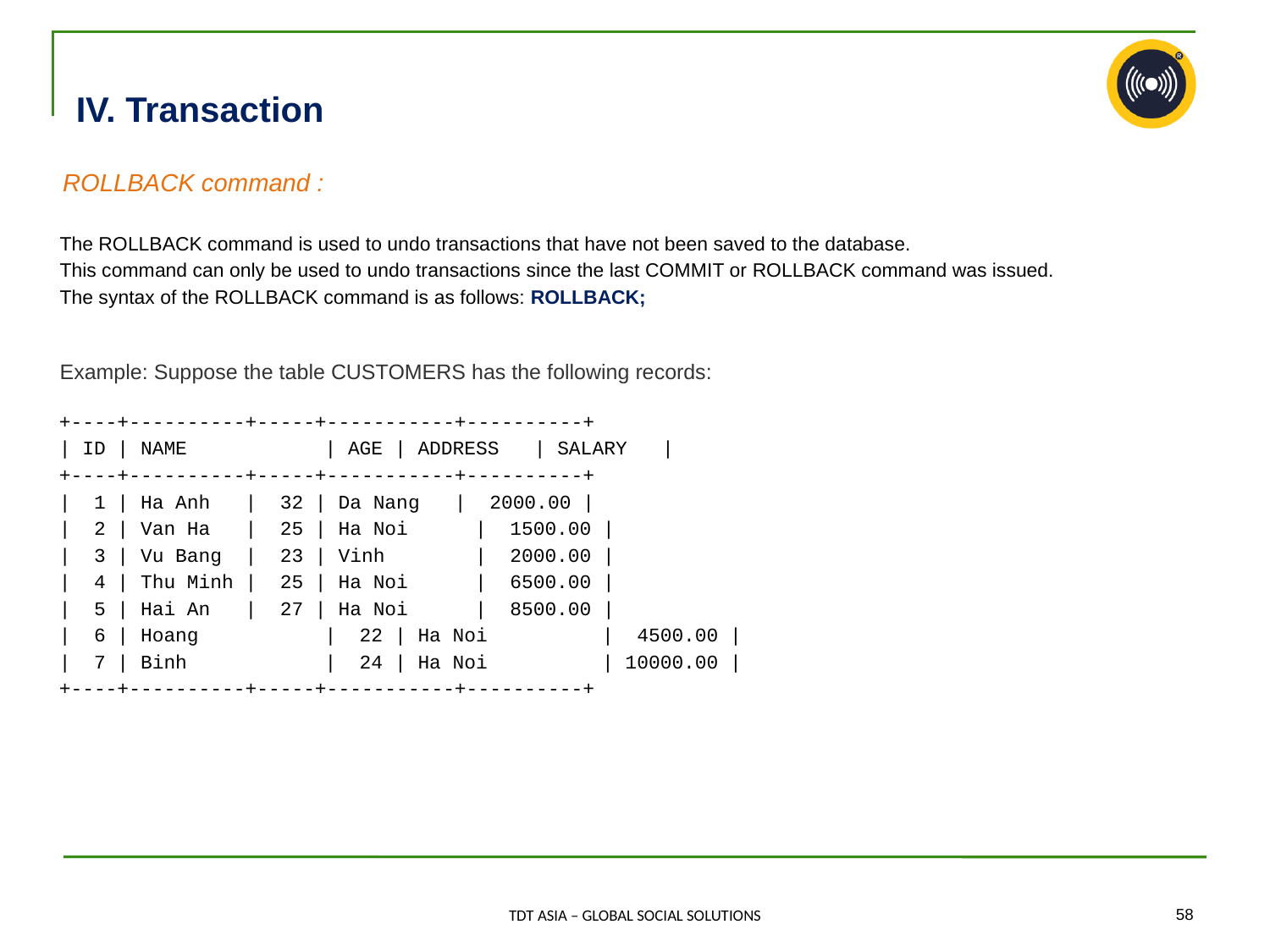

# IV. Transaction
ROLLBACK command :
The ROLLBACK command is used to undo transactions that have not been saved to the database.
This command can only be used to undo transactions since the last COMMIT or ROLLBACK command was issued.
The syntax of the ROLLBACK command is as follows: ROLLBACK;
Example: Suppose the table CUSTOMERS has the following records:
+----+----------+-----+-----------+----------+
| ID | NAME 	 | AGE | ADDRESS   | SALARY   |
+----+----------+-----+-----------+----------+
|  1 | Ha Anh   |  32 | Da Nang   |  2000.00 |
|  2 | Van Ha   |  25 | Ha Noi	   |  1500.00 |
|  3 | Vu Bang  |  23 | Vinh  	   |  2000.00 |
|  4 | Thu Minh |  25 | Ha Noi	   |  6500.00 |
|  5 | Hai An   |  27 | Ha Noi	   |  8500.00 |
|  6 | Hoang	 |  22 | Ha Noi	   |  4500.00 |
|  7 | Binh 	 |  24 | Ha Noi	   | 10000.00 |
+----+----------+-----+-----------+----------+
58
TDT ASIA – GLOBAL SOCIAL SOLUTIONS